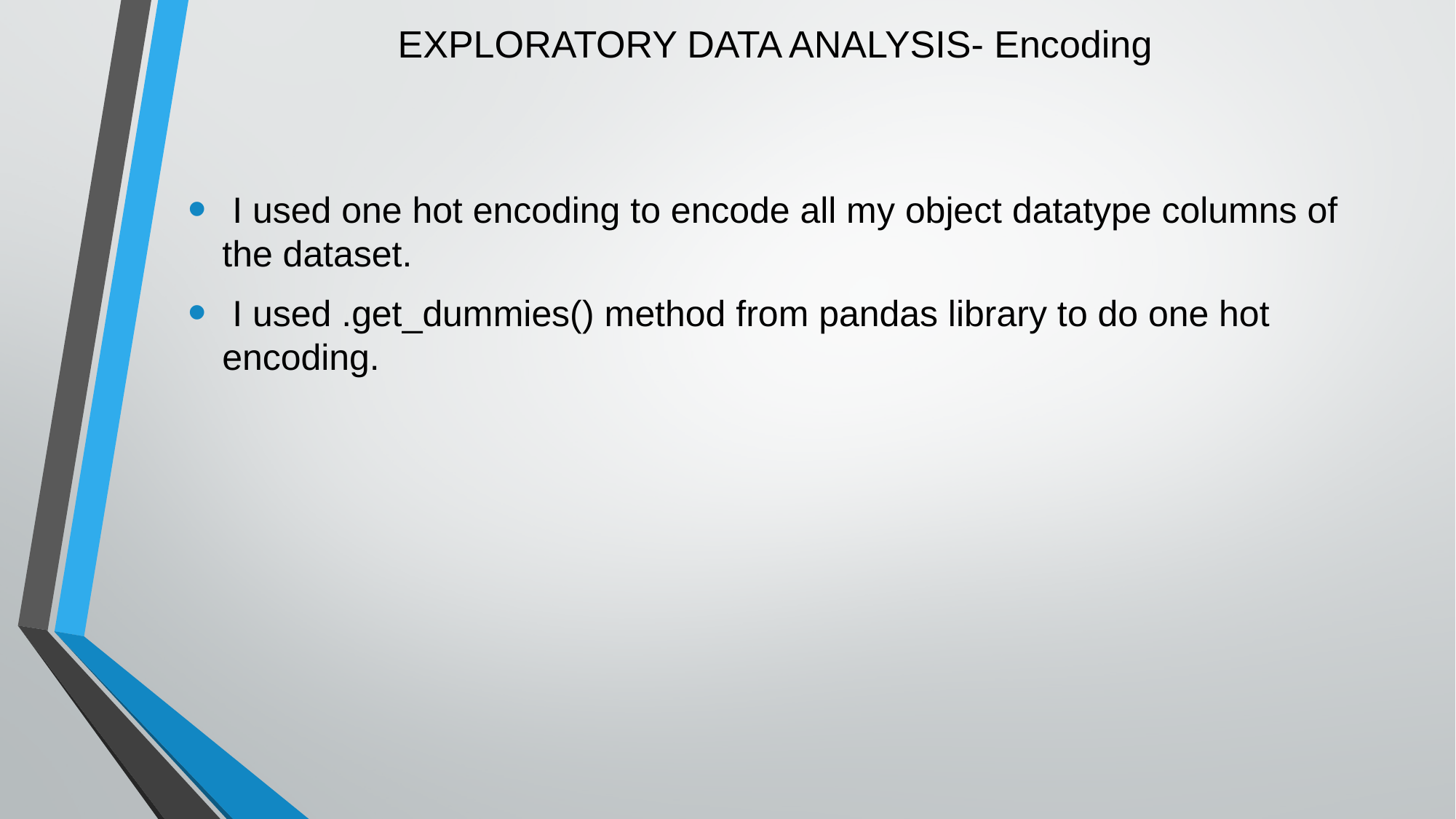

# EXPLORATORY DATA ANALYSIS- Encoding
 I used one hot encoding to encode all my object datatype columns of the dataset.
 I used .get_dummies() method from pandas library to do one hot encoding.